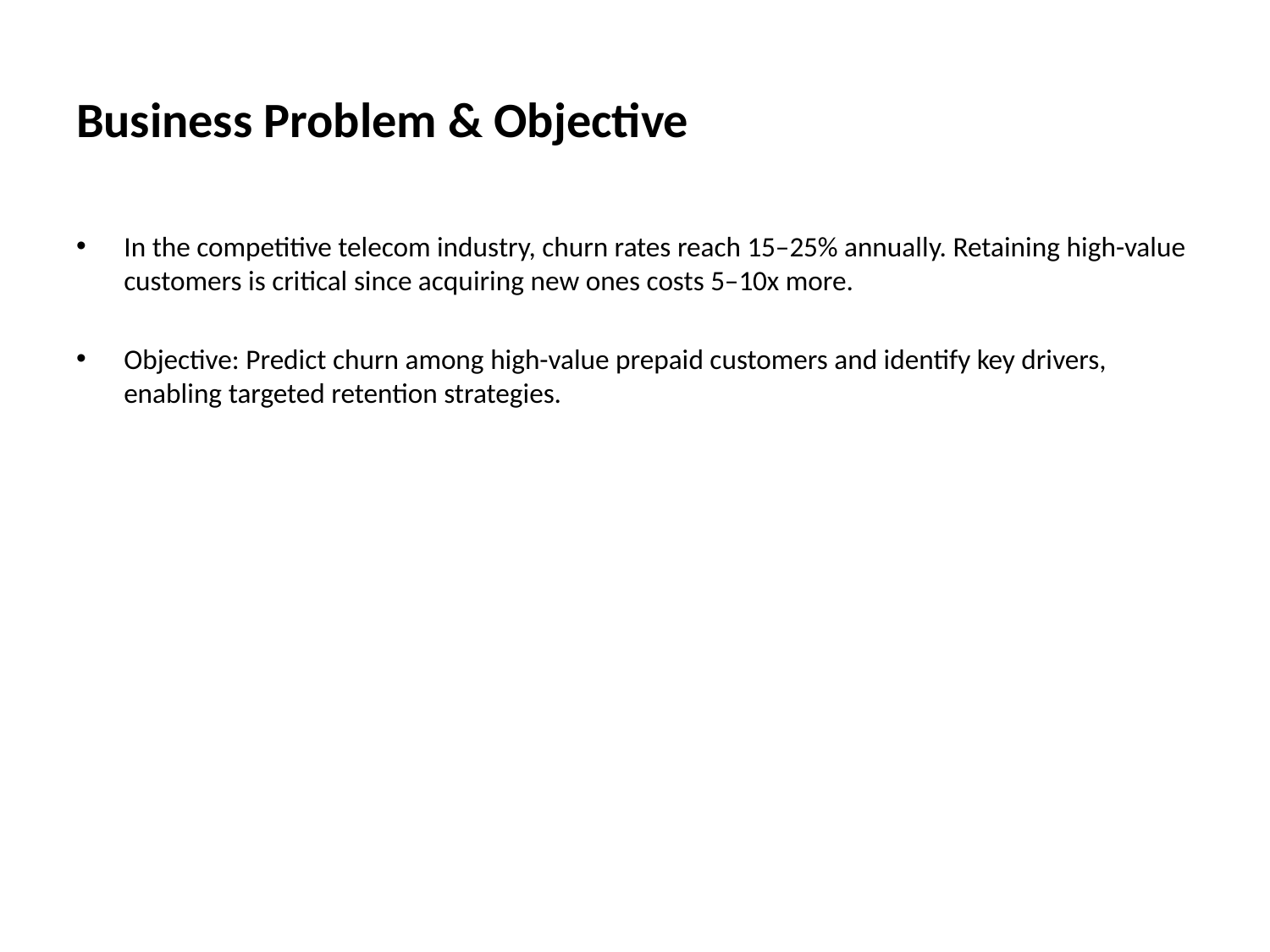

# Business Problem & Objective
In the competitive telecom industry, churn rates reach 15–25% annually. Retaining high-value customers is critical since acquiring new ones costs 5–10x more.

Objective: Predict churn among high-value prepaid customers and identify key drivers, enabling targeted retention strategies.